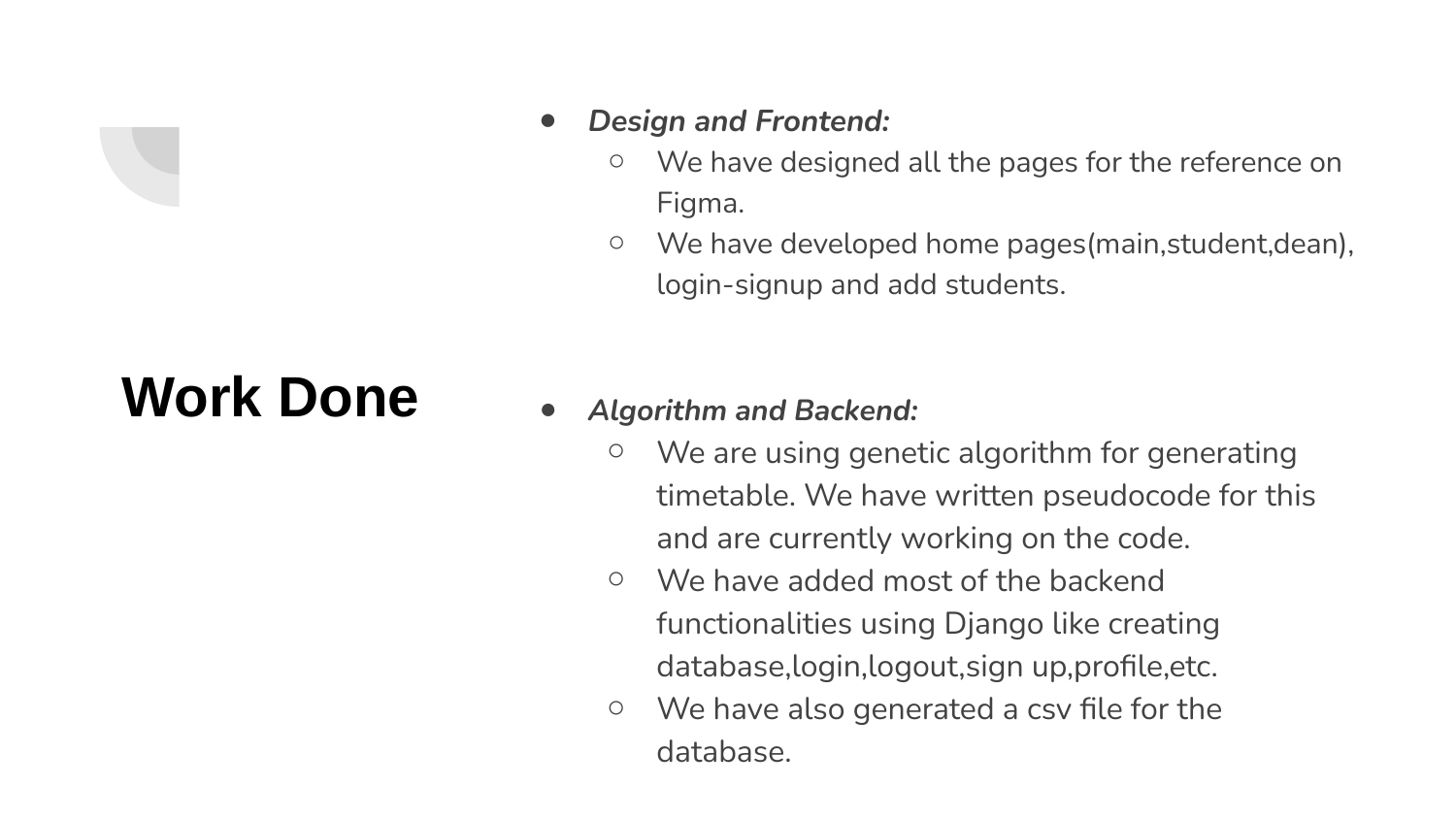

Design and Frontend:
We have designed all the pages for the reference on Figma.
We have developed home pages(main,student,dean), login-signup and add students.

Algorithm and Backend:
We are using genetic algorithm for generating timetable. We have written pseudocode for this and are currently working on the code.
We have added most of the backend functionalities using Django like creating database,login,logout,sign up,profile,etc.
We have also generated a csv file for the database.

# Work Done